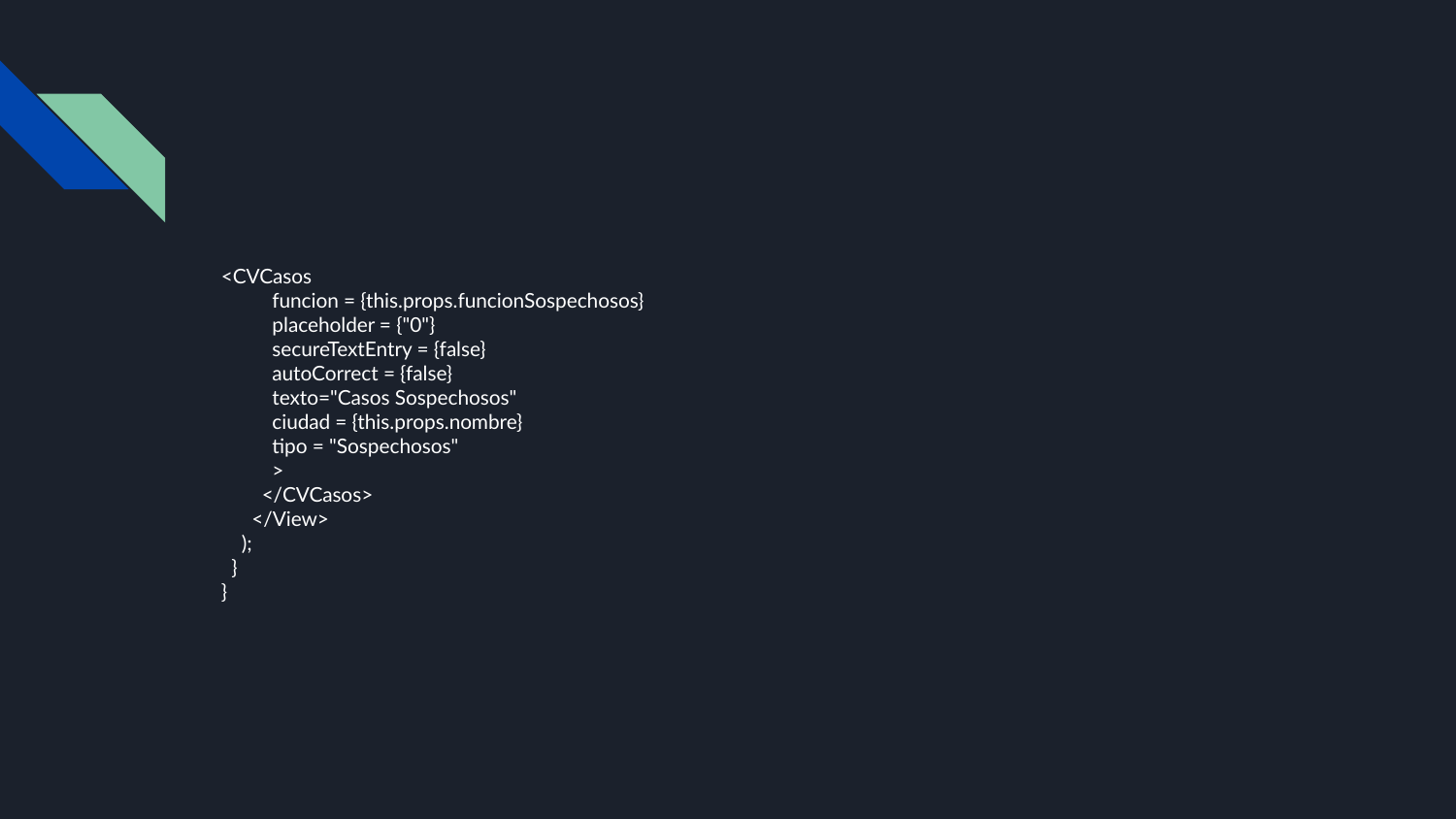

<CVCasos
          funcion = {this.props.funcionSospechosos}
          placeholder = {"0"}
          secureTextEntry = {false}
          autoCorrect = {false}
          texto="Casos Sospechosos"
          ciudad = {this.props.nombre}
          tipo = "Sospechosos"
          >
        </CVCasos>
      </View>
    );
  }
}